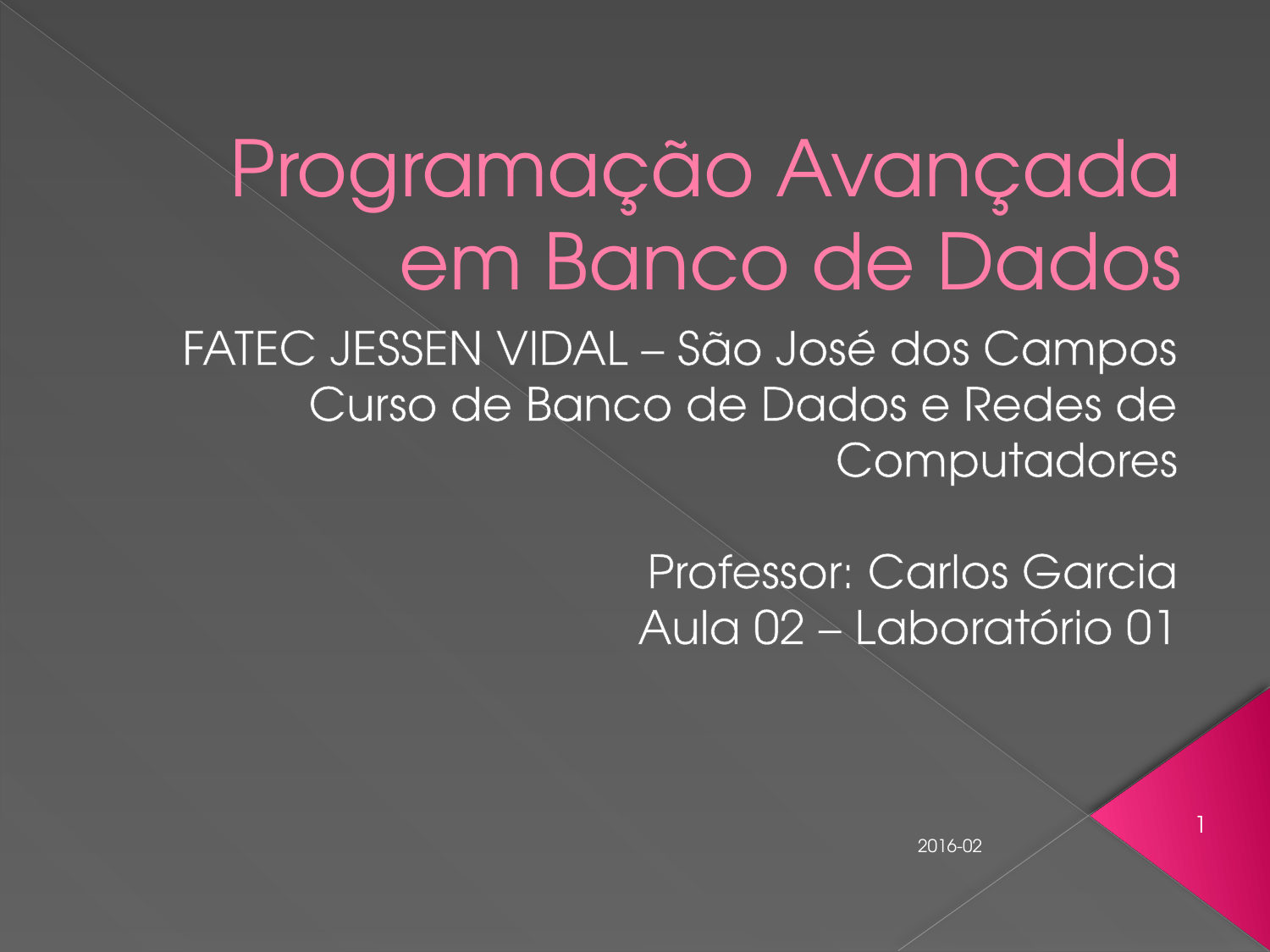

# Programação Avançada em Banco de Dados
FATEC JESSEN VIDAL – São José dos Campos
Curso de Banco de Dados e Redes de Computadores

Professor: Carlos Garcia
Aula 02 – Laboratório 01
1
2016-02